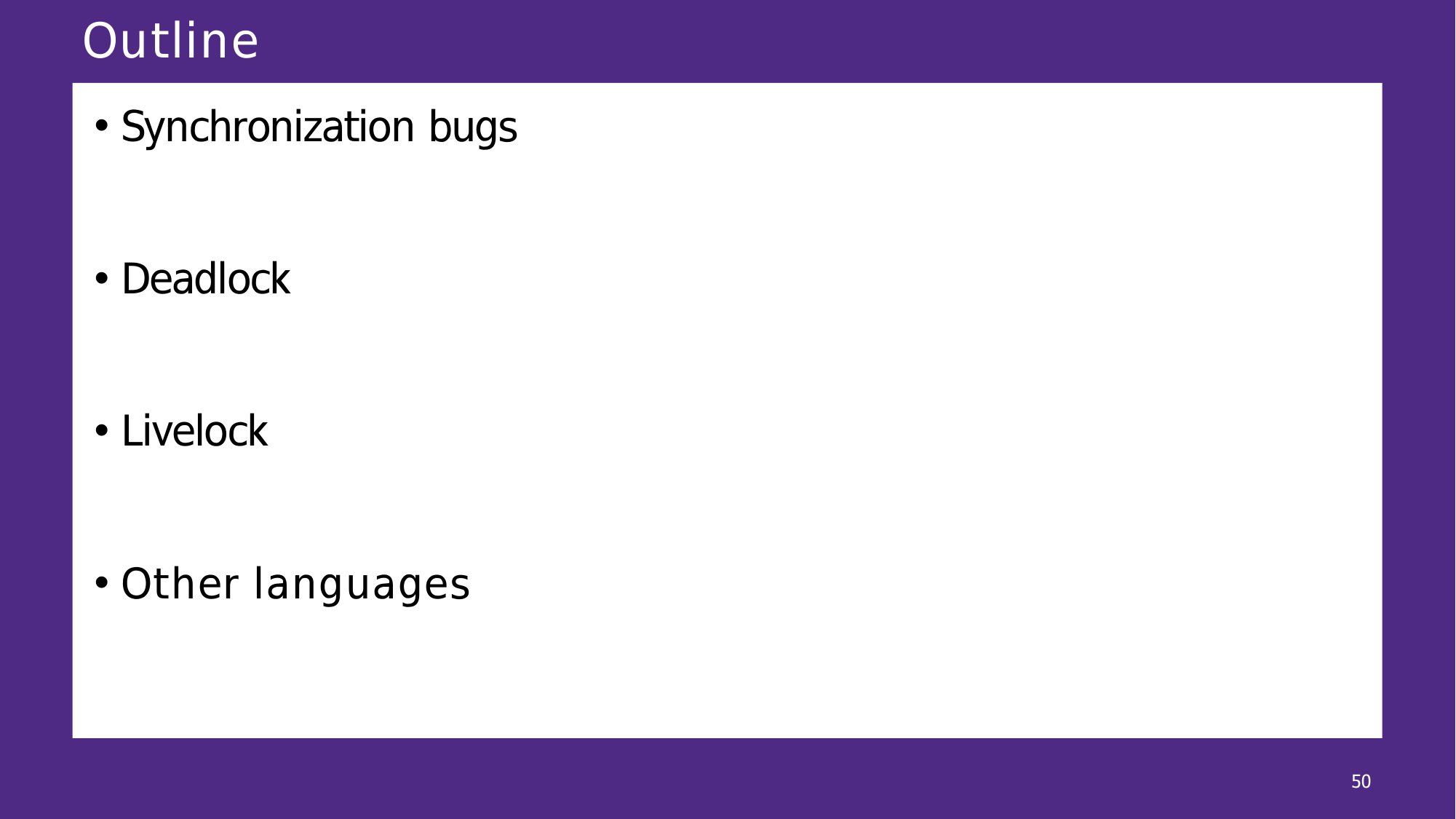

# Outline
Synchronization bugs

Deadlock

Livelock

Other languages
50